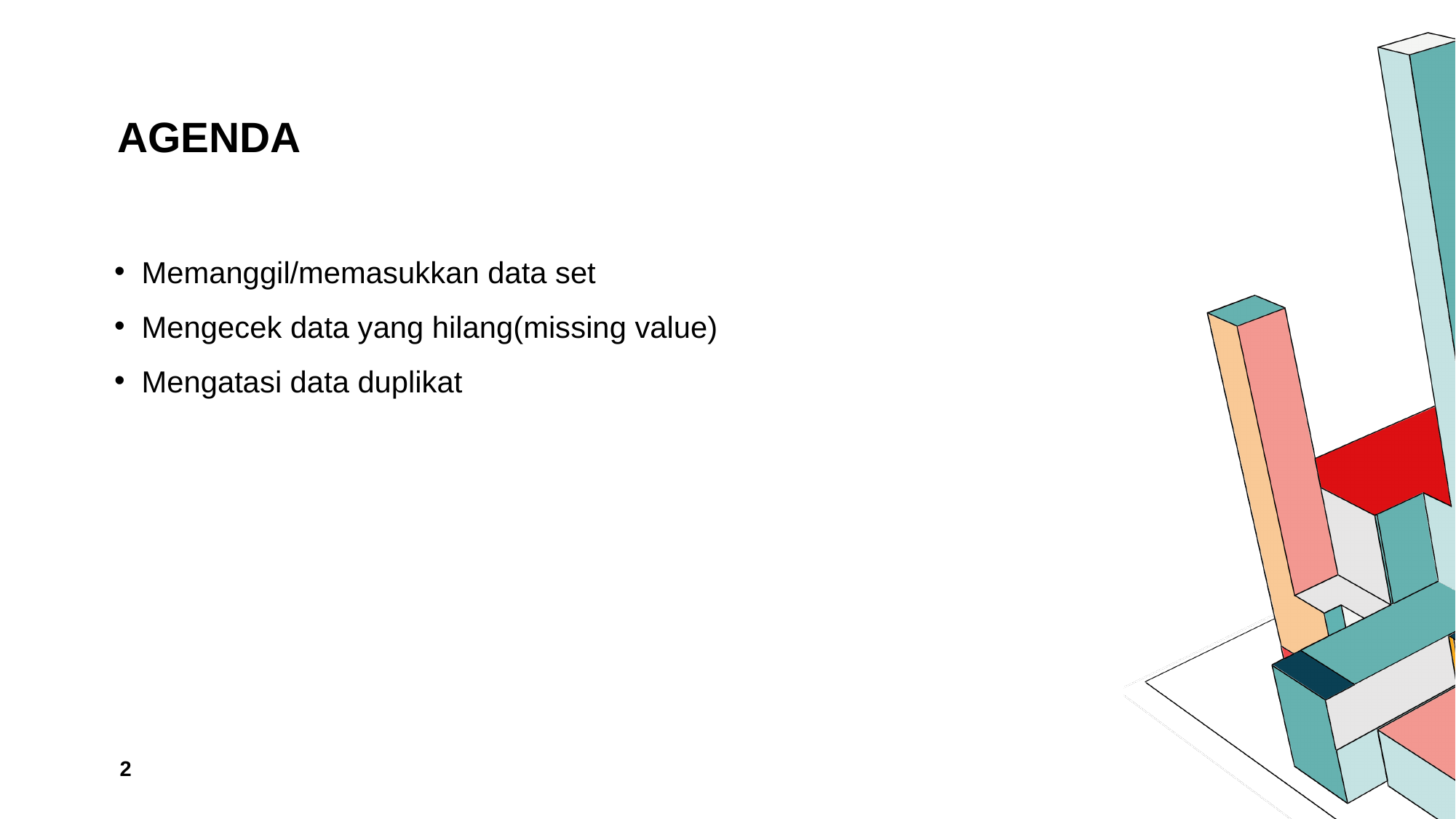

# Agenda
Memanggil/memasukkan data set
Mengecek data yang hilang(missing value)
Mengatasi data duplikat
2